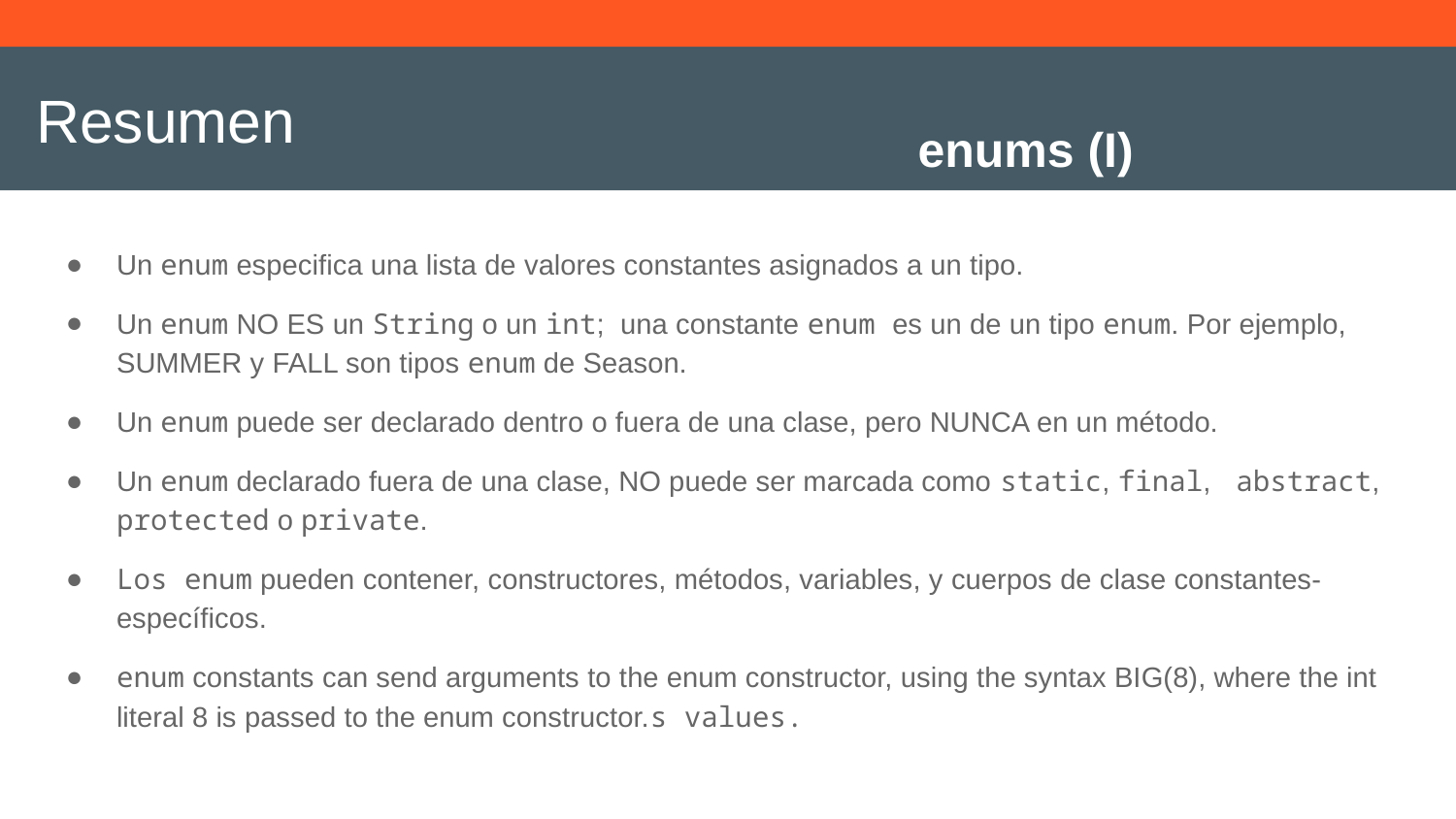

# Resumen

enums (I)
Un enum especifica una lista de valores constantes asignados a un tipo.
Un enum NO ES un String o un int;  una constante enum es un de un tipo enum. Por ejemplo, SUMMER y FALL son tipos enum de Season.
Un enum puede ser declarado dentro o fuera de una clase, pero NUNCA en un método.
Un enum declarado fuera de una clase, NO puede ser marcada como static, final,  abstract,  protected o private.
Los enum pueden contener, constructores, métodos, variables, y cuerpos de clase constantes-específicos.
enum constants can send arguments to the enum constructor, using the syntax BIG(8), where the int literal 8 is passed to the enum constructor.s values.